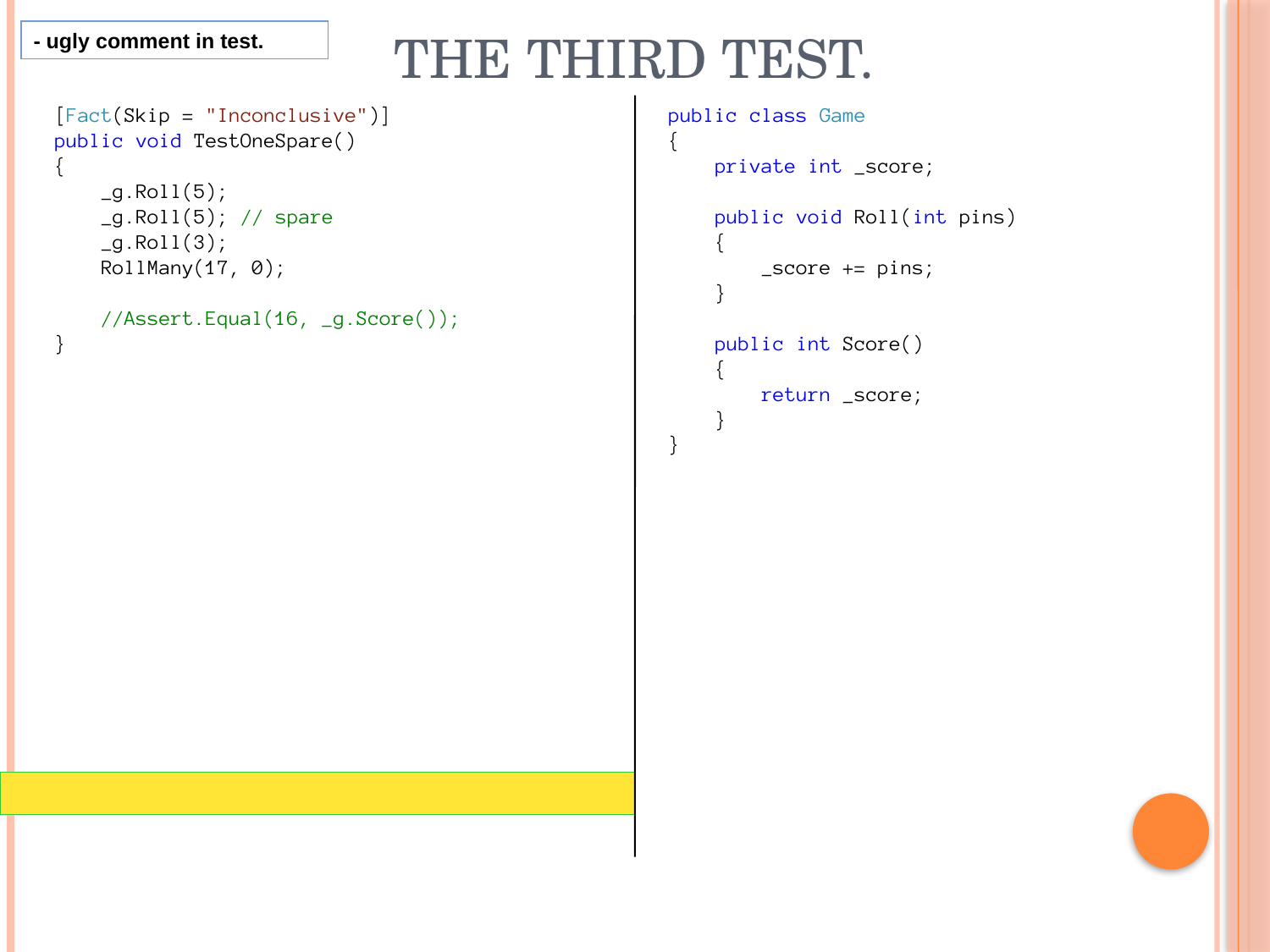

# The Third test.
- ugly comment in test.
[Fact(Skip = "Inconclusive")]
public void TestOneSpare()
{
    _g.Roll(5);
    _g.Roll(5); // spare
    _g.Roll(3);
    RollMany(17, 0);

    //Assert.Equal(16, _g.Score());
}

public class Game
{
    private int _score;

    public void Roll(int pins)
    {
        _score += pins;
    }

    public int Score()
    {
        return _score;
    }
}